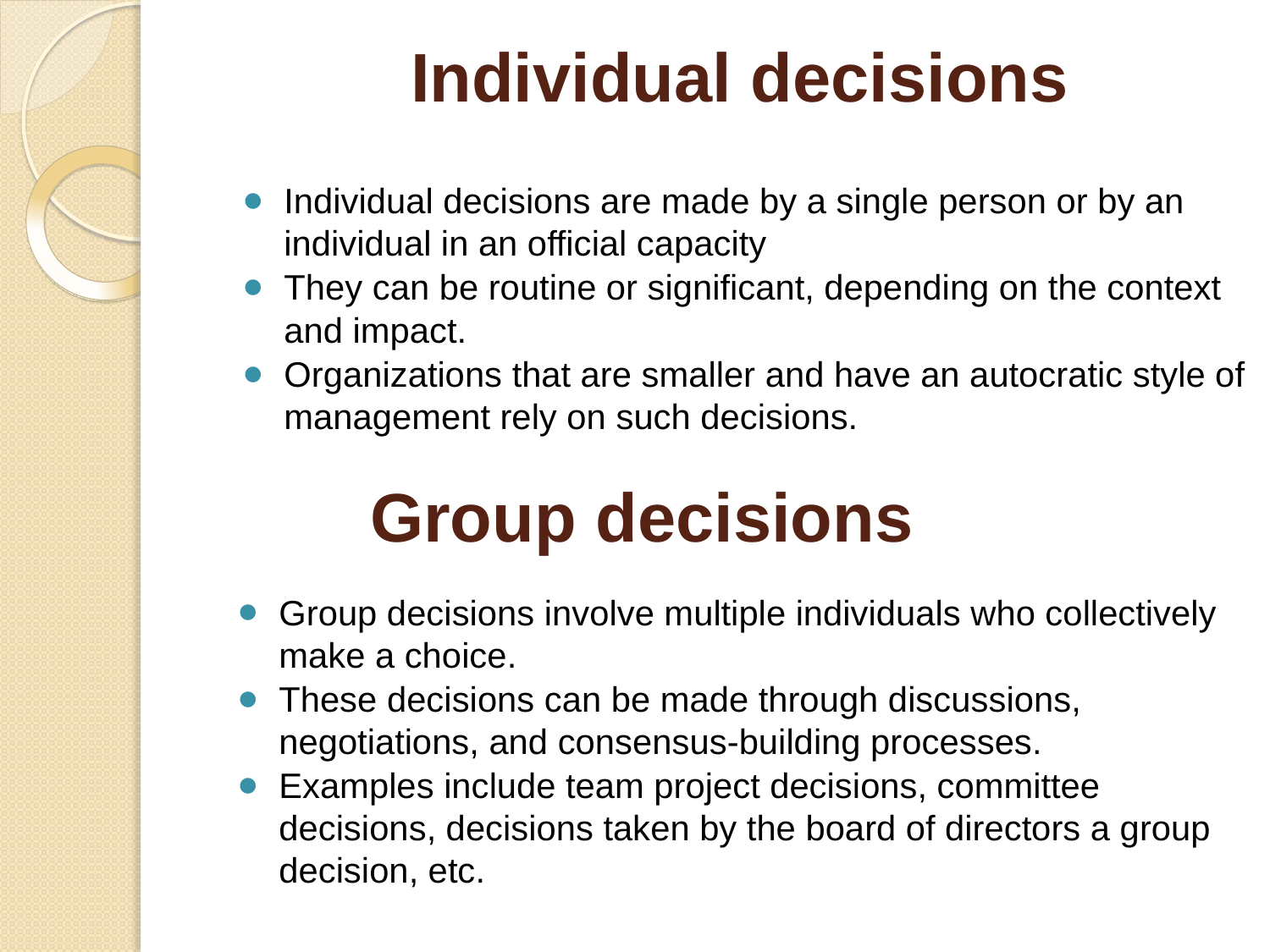

# Individual decisions
Individual decisions are made by a single person or by an individual in an official capacity
They can be routine or significant, depending on the context and impact.
Organizations that are smaller and have an autocratic style of management rely on such decisions.
Group decisions
Group decisions involve multiple individuals who collectively make a choice.
These decisions can be made through discussions, negotiations, and consensus-building processes.
Examples include team project decisions, committee decisions, decisions taken by the board of directors a group decision, etc.